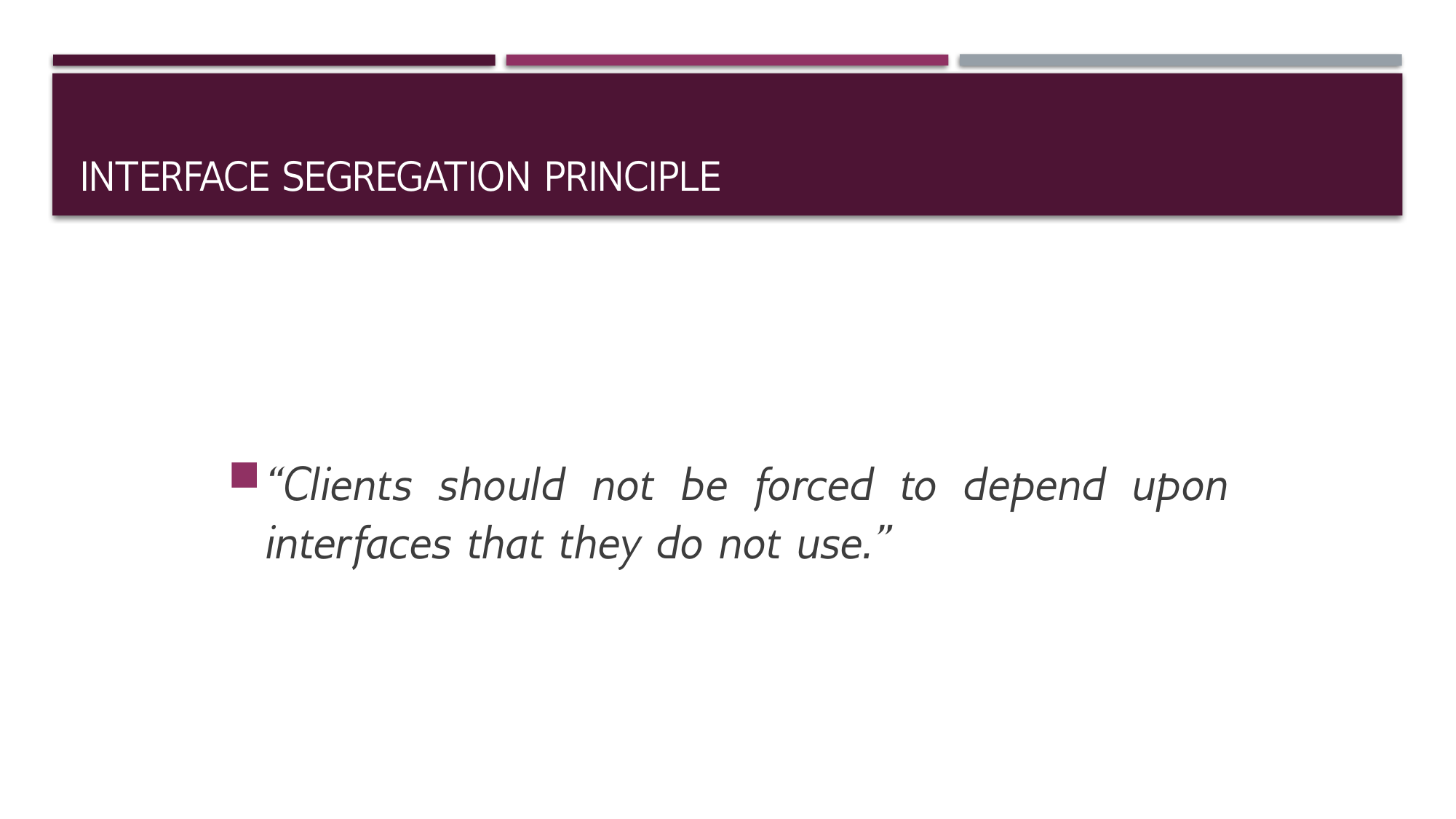

# Interface segregation principle
“Clients should not be forced to depend upon interfaces that they do not use.”